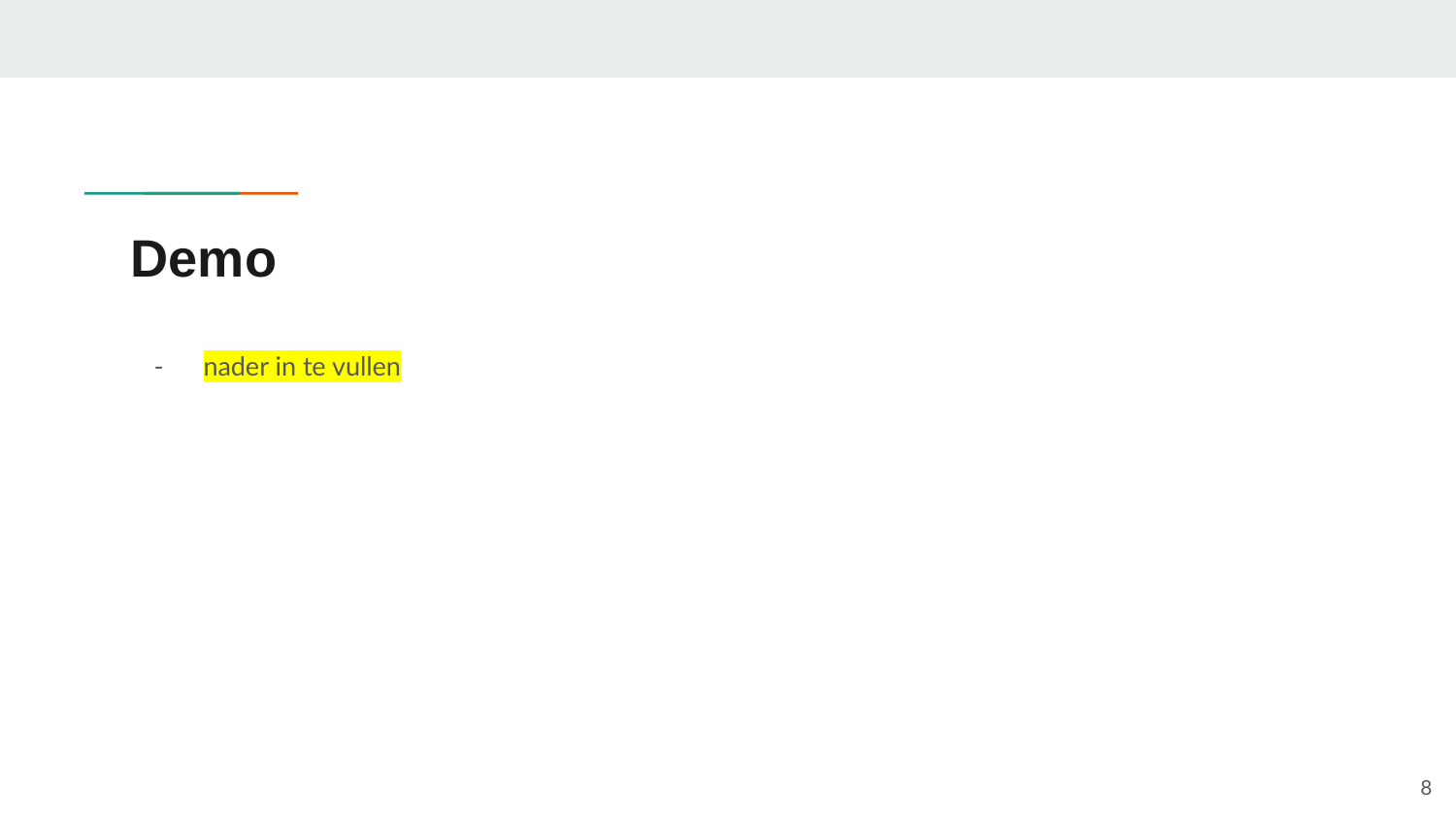

# Demo
nader in te vullen
8